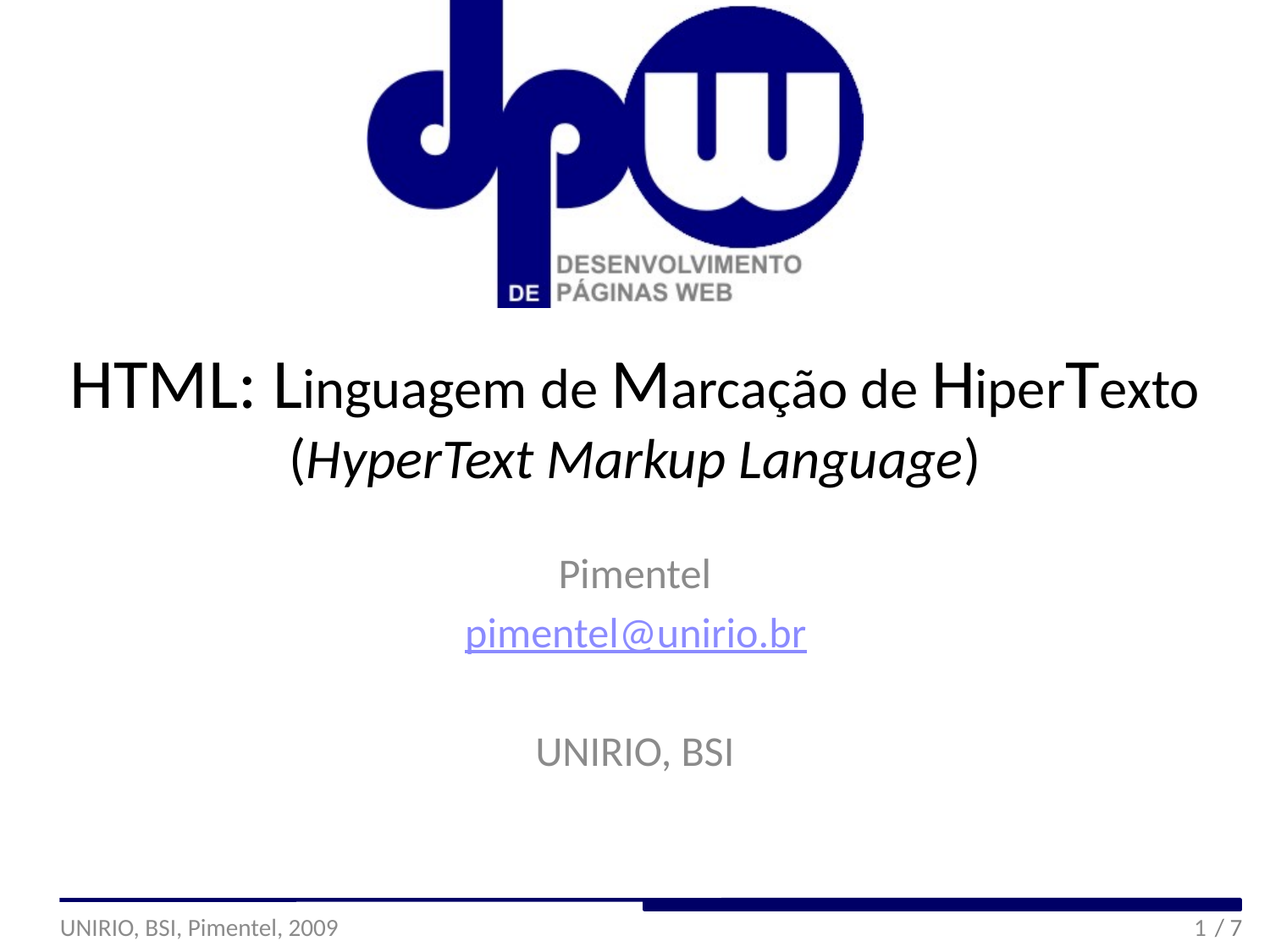

# HTML: Linguagem de Marcação de HiperTexto (HyperText Markup Language)
Pimentel
pimentel@unirio.br

UNIRIO, BSI
UNIRIO, BSI, Pimentel, 2009
1